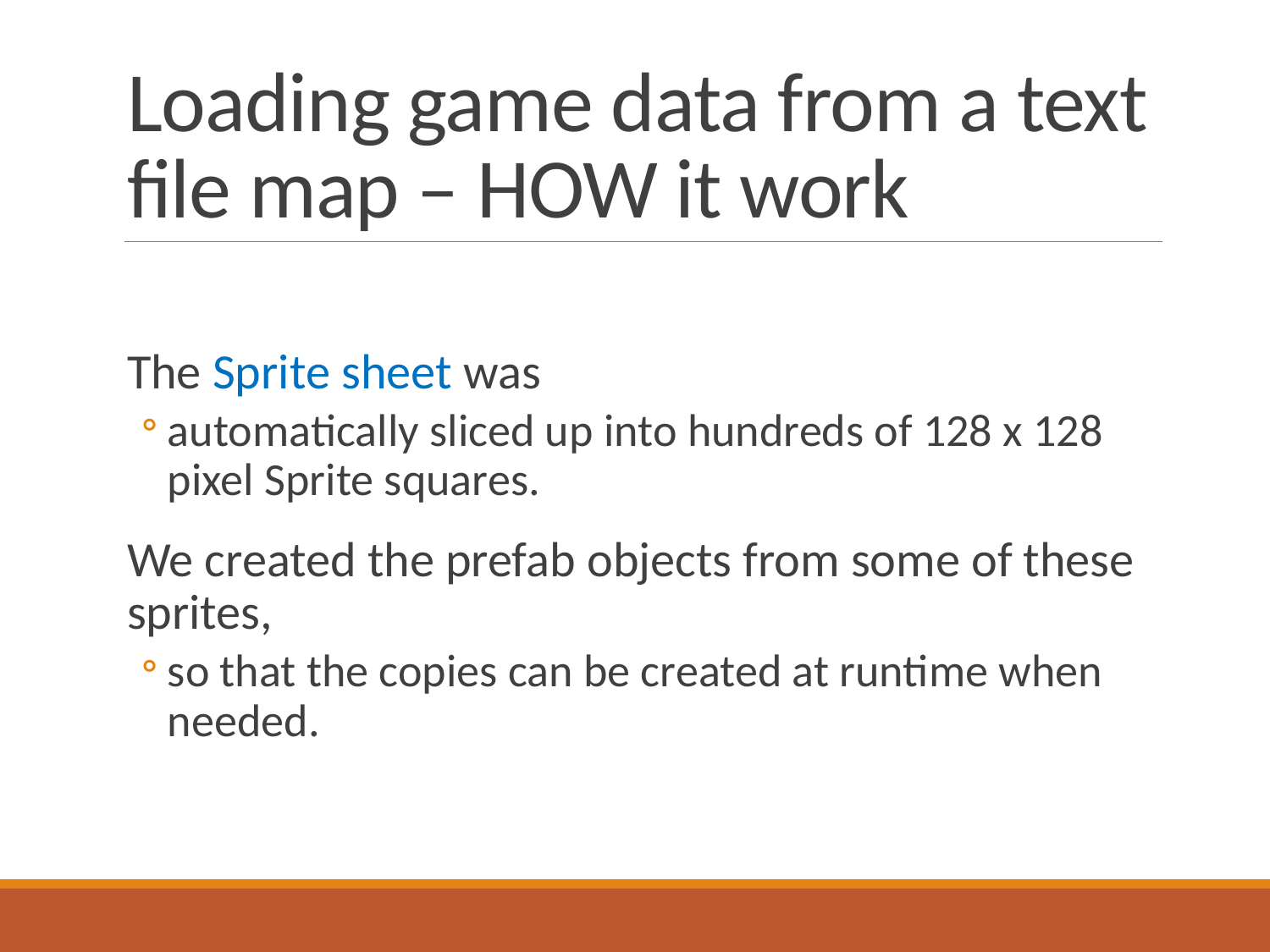

# Loading game data from a text file map – HOW it work

The Sprite sheet was
automatically sliced up into hundreds of 128 x 128 pixel Sprite squares.
We created the prefab objects from some of these sprites,
so that the copies can be created at runtime when needed.